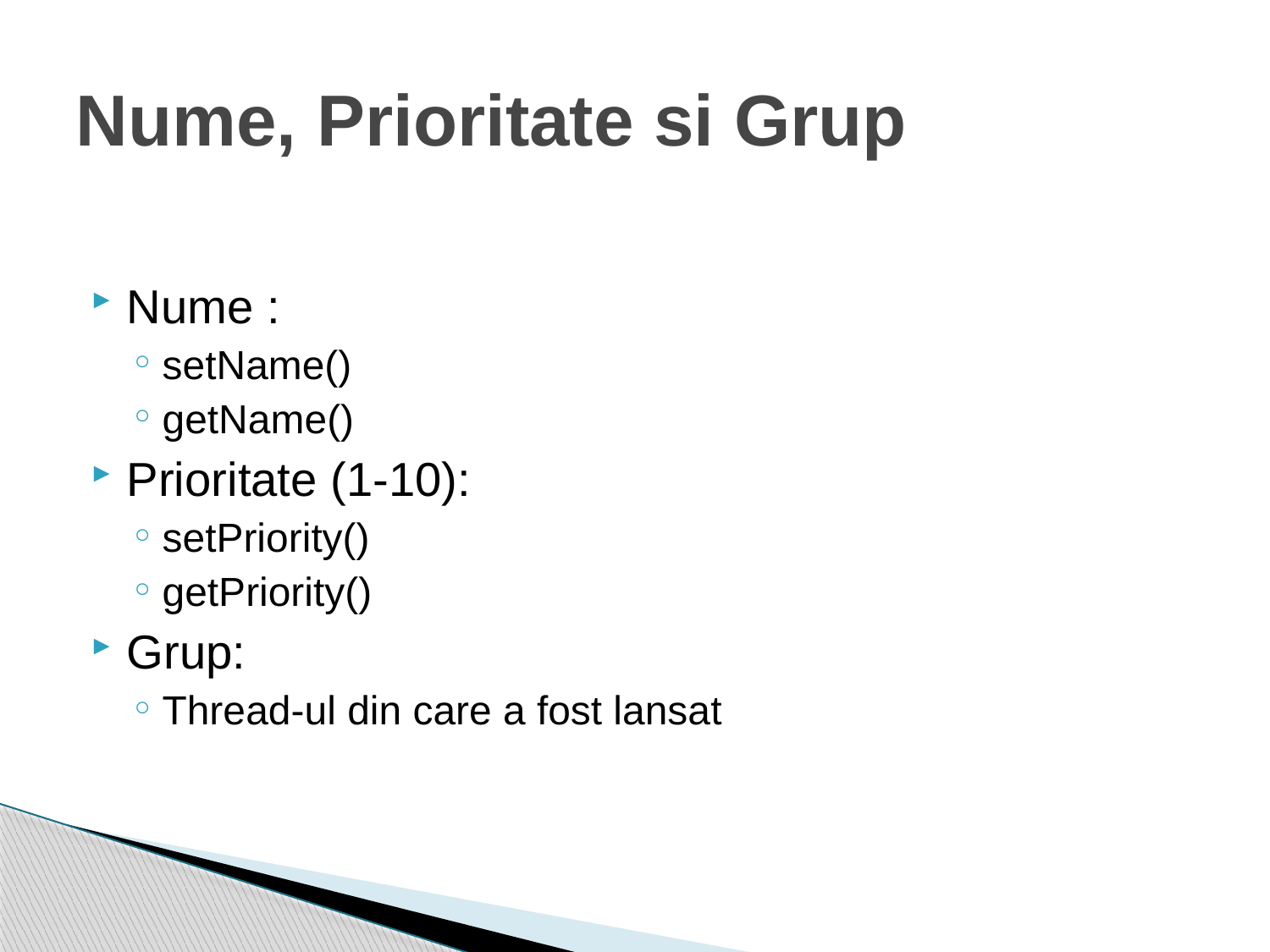

# Nume, Prioritate si Grup

Nume :
setName()
getName()
Prioritate (1-10):
setPriority()
getPriority()
Grup:
Thread-ul din care a fost lansat